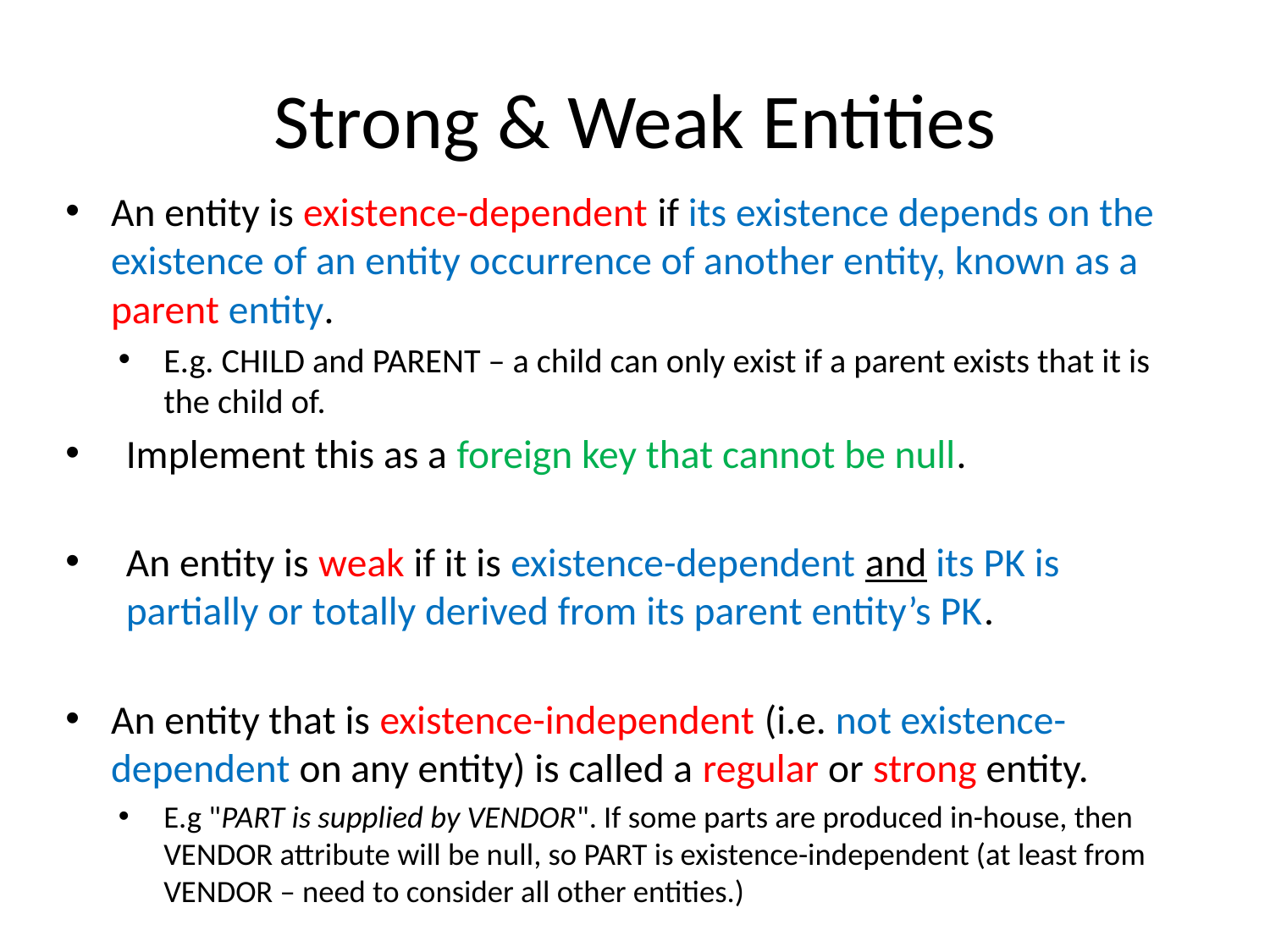

# Strong & Weak Entities
An entity is existence-dependent if its existence depends on the existence of an entity occurrence of another entity, known as a parent entity.
E.g. CHILD and PARENT – a child can only exist if a parent exists that it is the child of.
Implement this as a foreign key that cannot be null.

An entity is weak if it is existence-dependent and its PK is partially or totally derived from its parent entity’s PK.

An entity that is existence-independent (i.e. not existence-dependent on any entity) is called a regular or strong entity.
E.g "PART is supplied by VENDOR". If some parts are produced in-house, then VENDOR attribute will be null, so PART is existence-independent (at least from VENDOR – need to consider all other entities.)